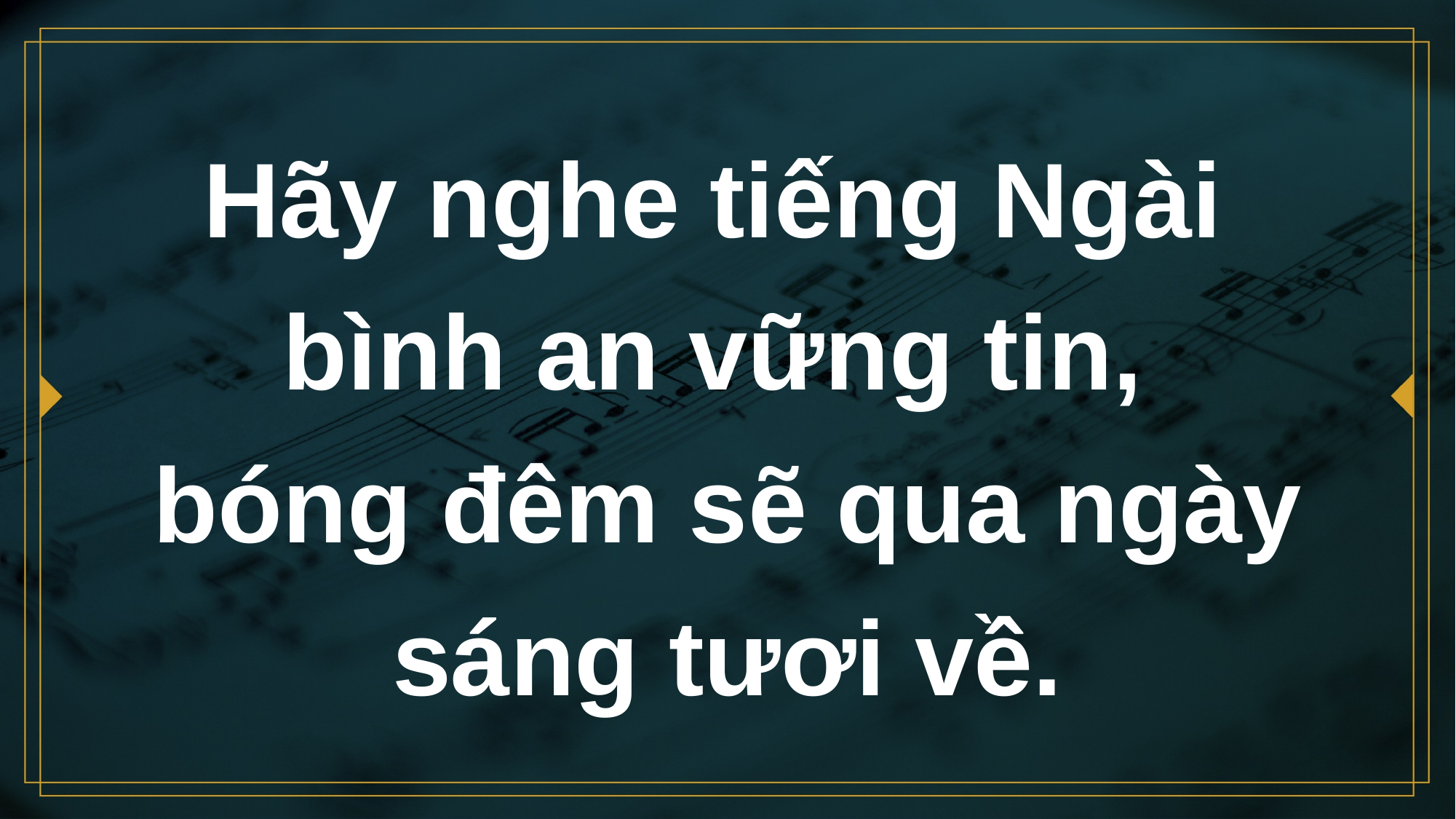

# Hãy nghe tiếng Ngài bình an vững tin, bóng đêm sẽ qua ngày sáng tươi về.